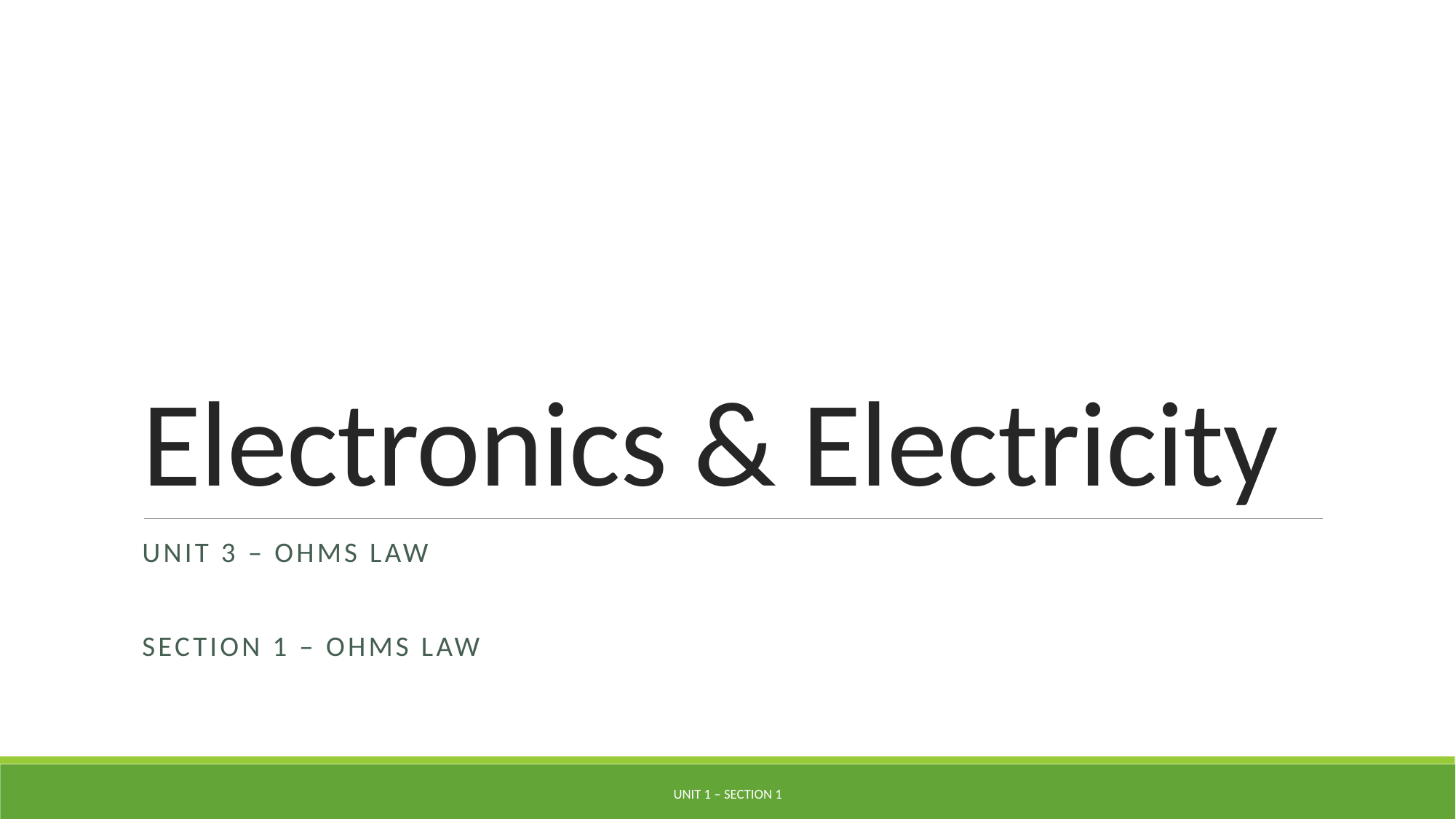

# Electronics & Electricity
Unit 3 – Ohms Law

Section 1 – Ohms Law
Unit 1 – Section 1